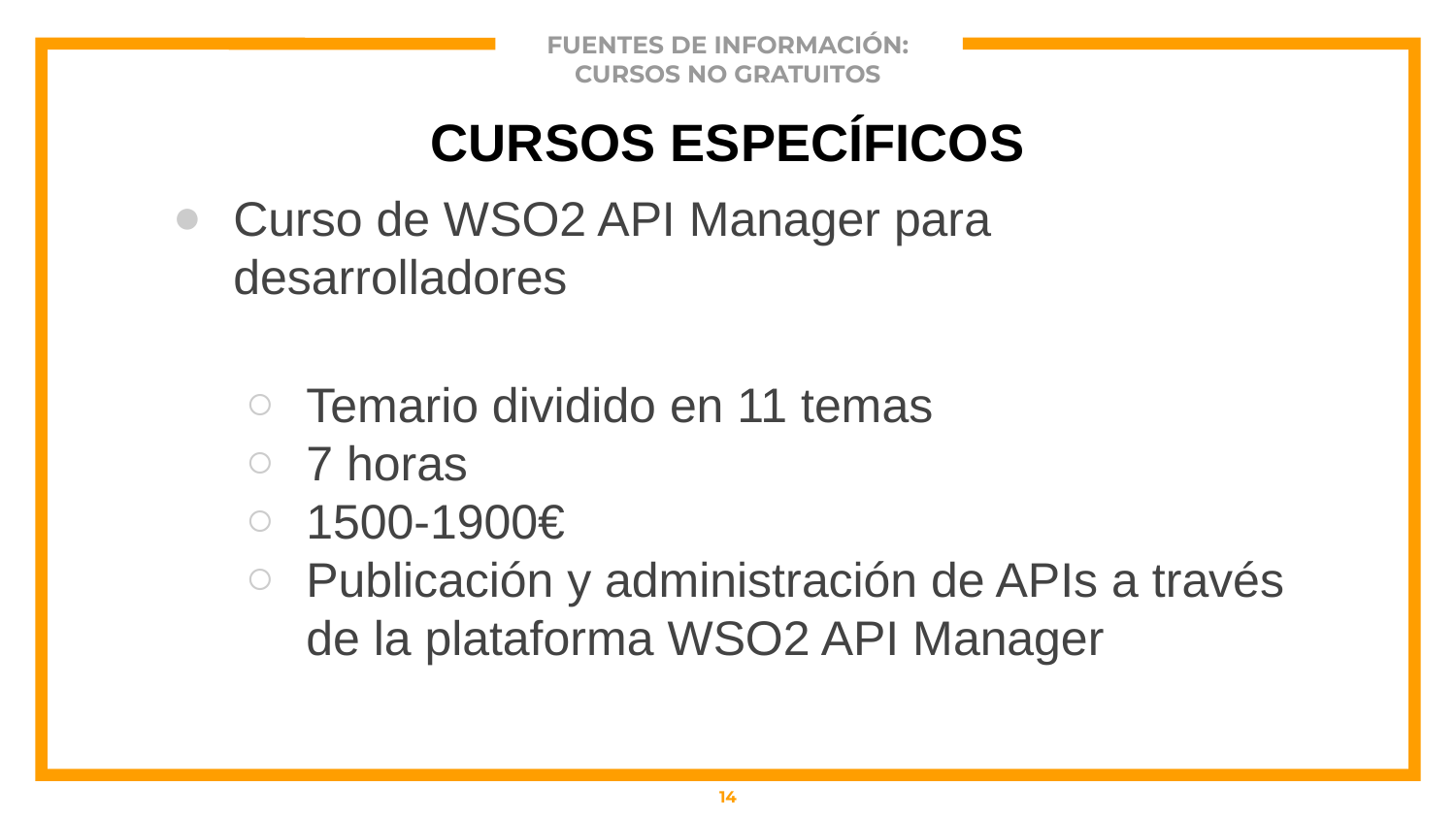

# FUENTES DE INFORMACIÓN: CURSOS NO GRATUITOS

6
CURSOS ESPECÍFICOS
Curso de WSO2 API Manager para desarrolladores

Temario dividido en 11 temas
7 horas
1500-1900€
Publicación y administración de APIs a través de la plataforma WSO2 API Manager

14